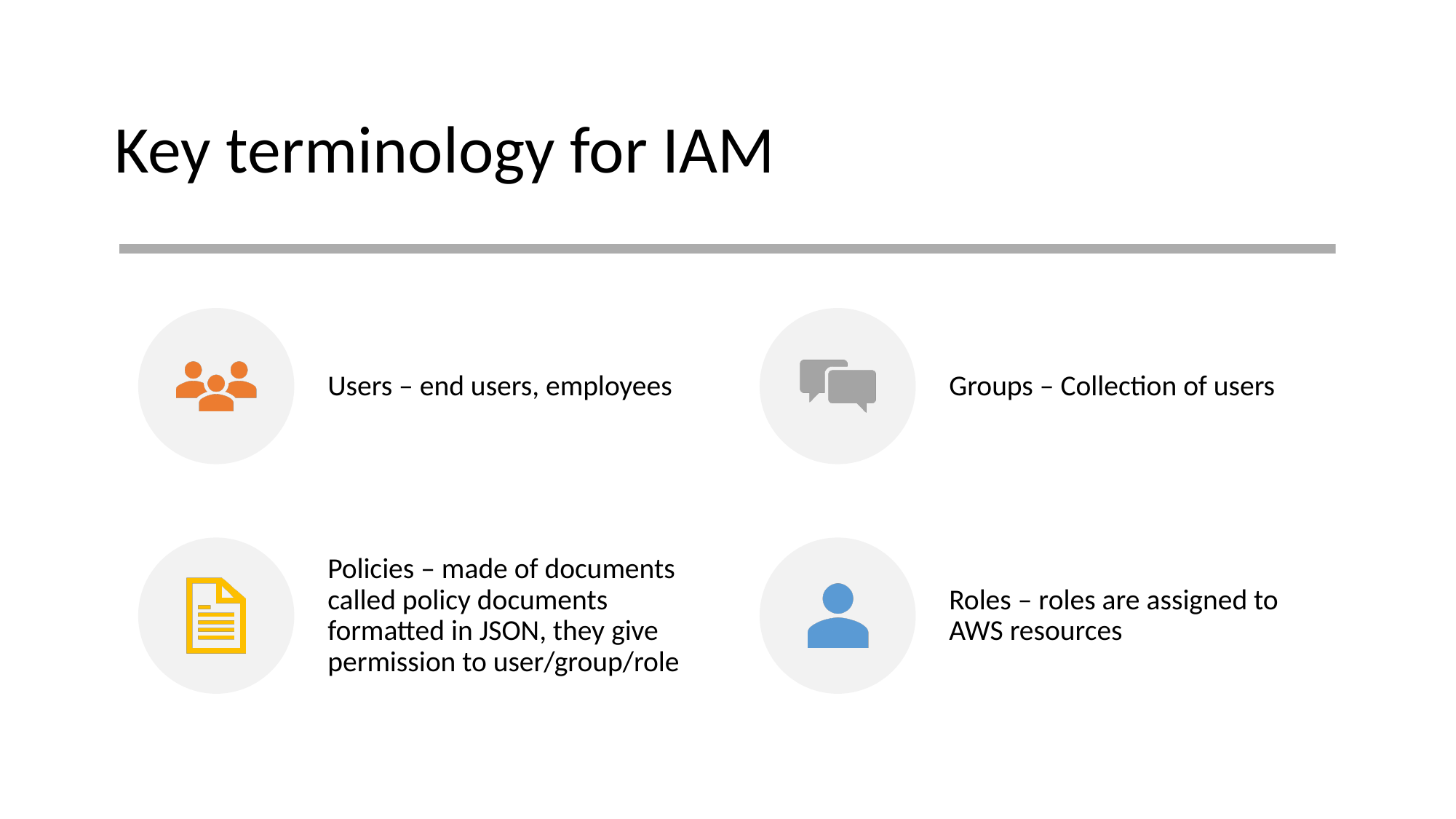

# Key terminology for IAM

Users – end users, employees
Groups – Collection of users
Policies – made of documents called policy documents formatted in JSON, they give permission to user/group/role
Roles – roles are assigned to AWS resources